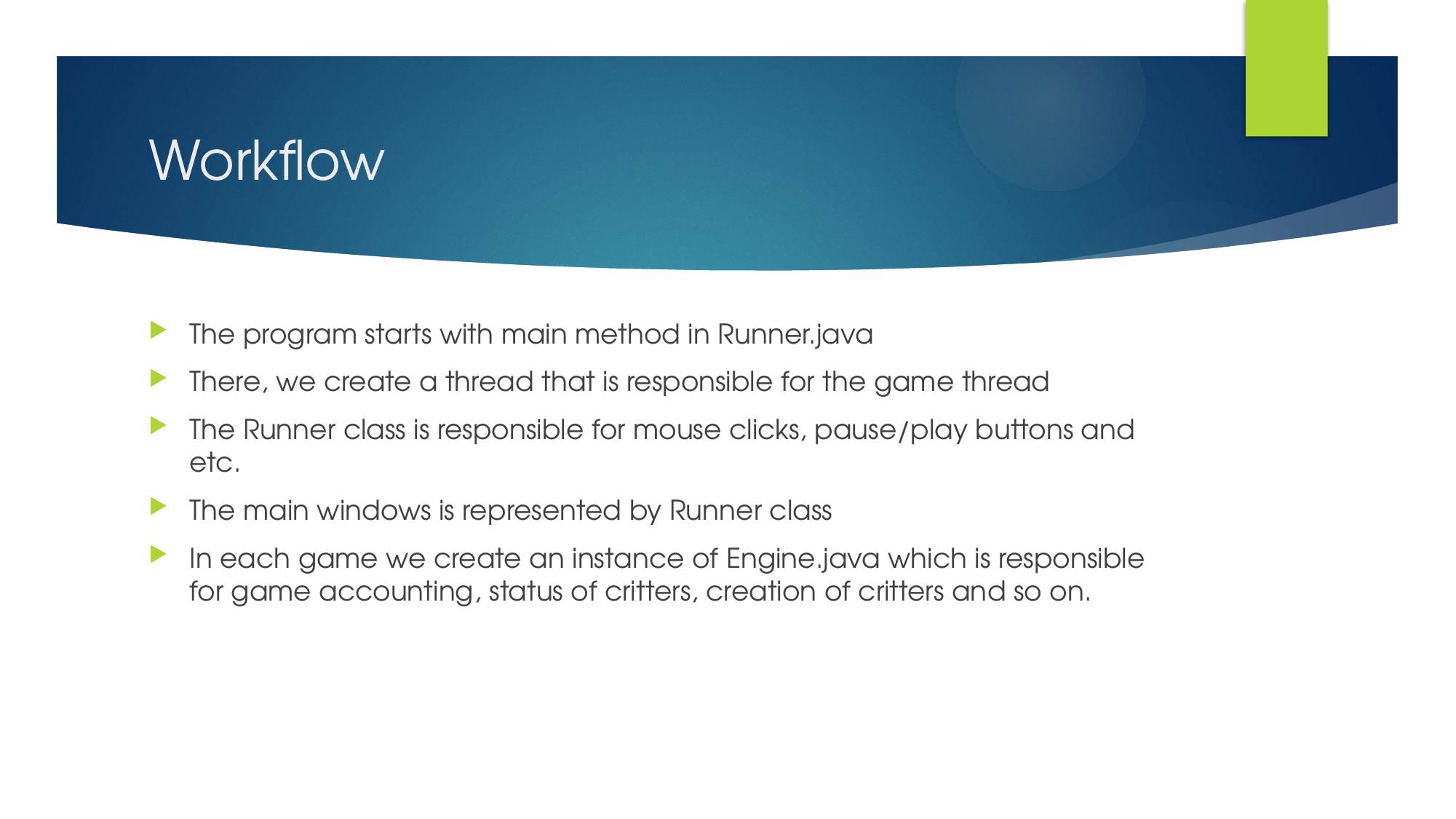

# Workflow
The program starts with main method in Runner.java
There, we create a thread that is responsible for the game thread
The Runner class is responsible for mouse clicks, pause/play buttons and etc.
The main windows is represented by Runner class
In each game we create an instance of Engine.java which is responsible for game accounting, status of critters, creation of critters and so on.